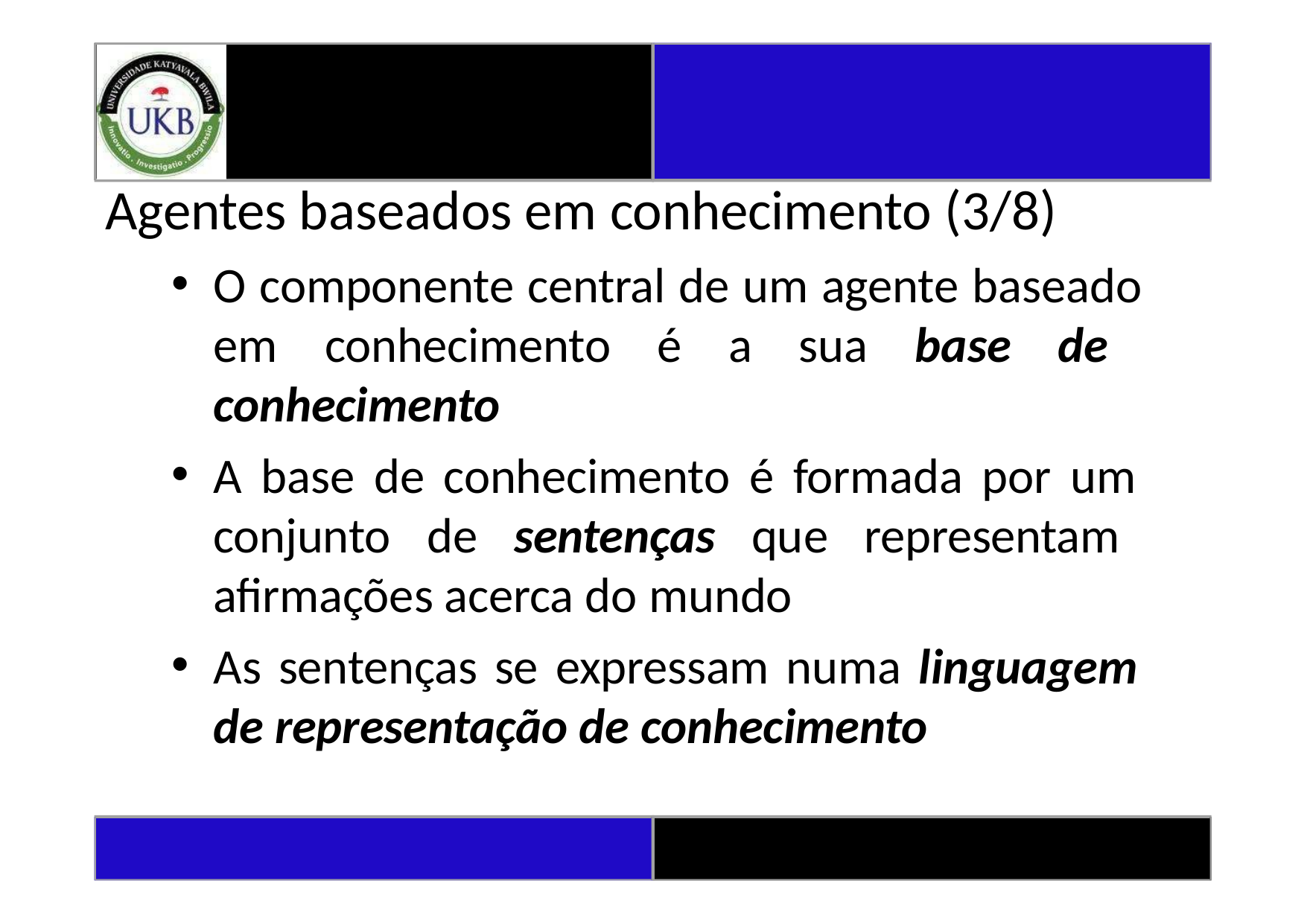

# Agentes baseados em conhecimento (3/8)
O componente central de um agente baseado  em conhecimento é a sua base de  conhecimento
A base de conhecimento é formada por um  conjunto de sentenças que representam  afirmações acerca do mundo
As sentenças se expressam numa linguagem  de representação de conhecimento